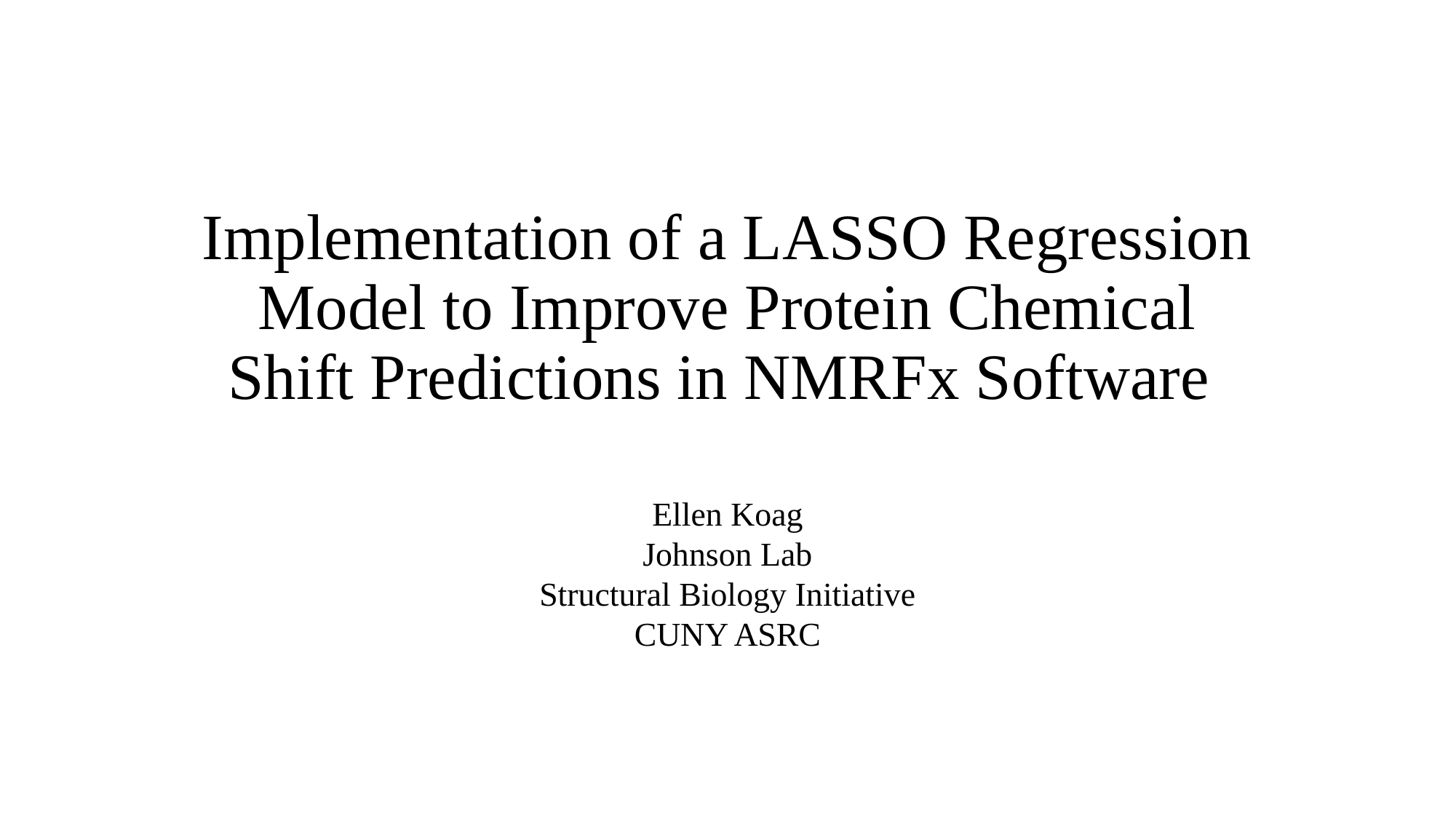

# Implementation of a LASSO Regression Model to Improve Protein Chemical Shift Predictions in NMRFx Software
Ellen Koag
Johnson Lab
Structural Biology Initiative
CUNY ASRC